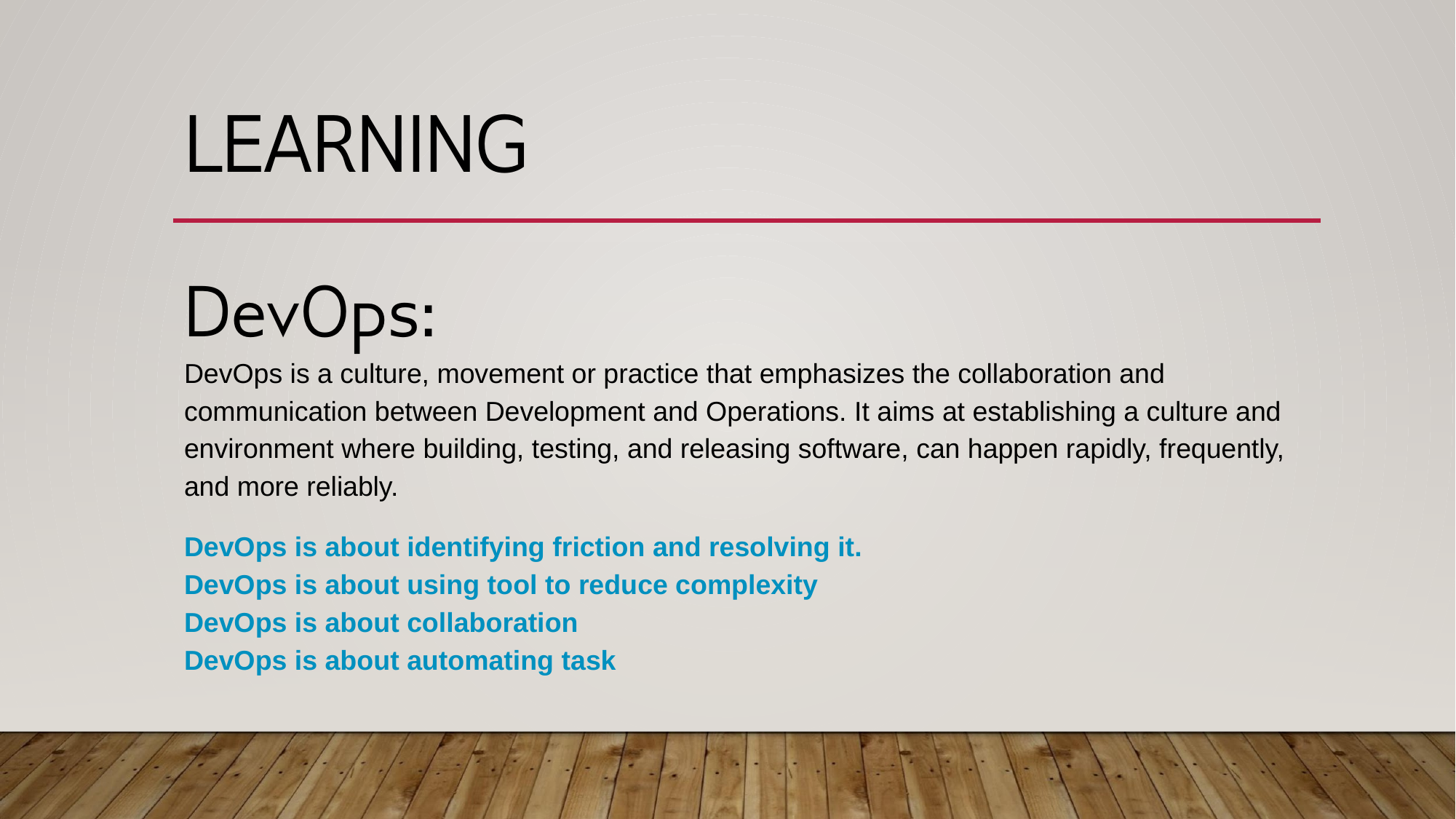

# LEARNING
DevOps:
DevOps is a culture, movement or practice that emphasizes the collaboration and communication between Development and Operations. It aims at establishing a culture and environment where building, testing, and releasing software, can happen rapidly, frequently, and more reliably.

DevOps is about identifying friction and resolving it.
DevOps is about using tool to reduce complexity
DevOps is about collaboration
DevOps is about automating task